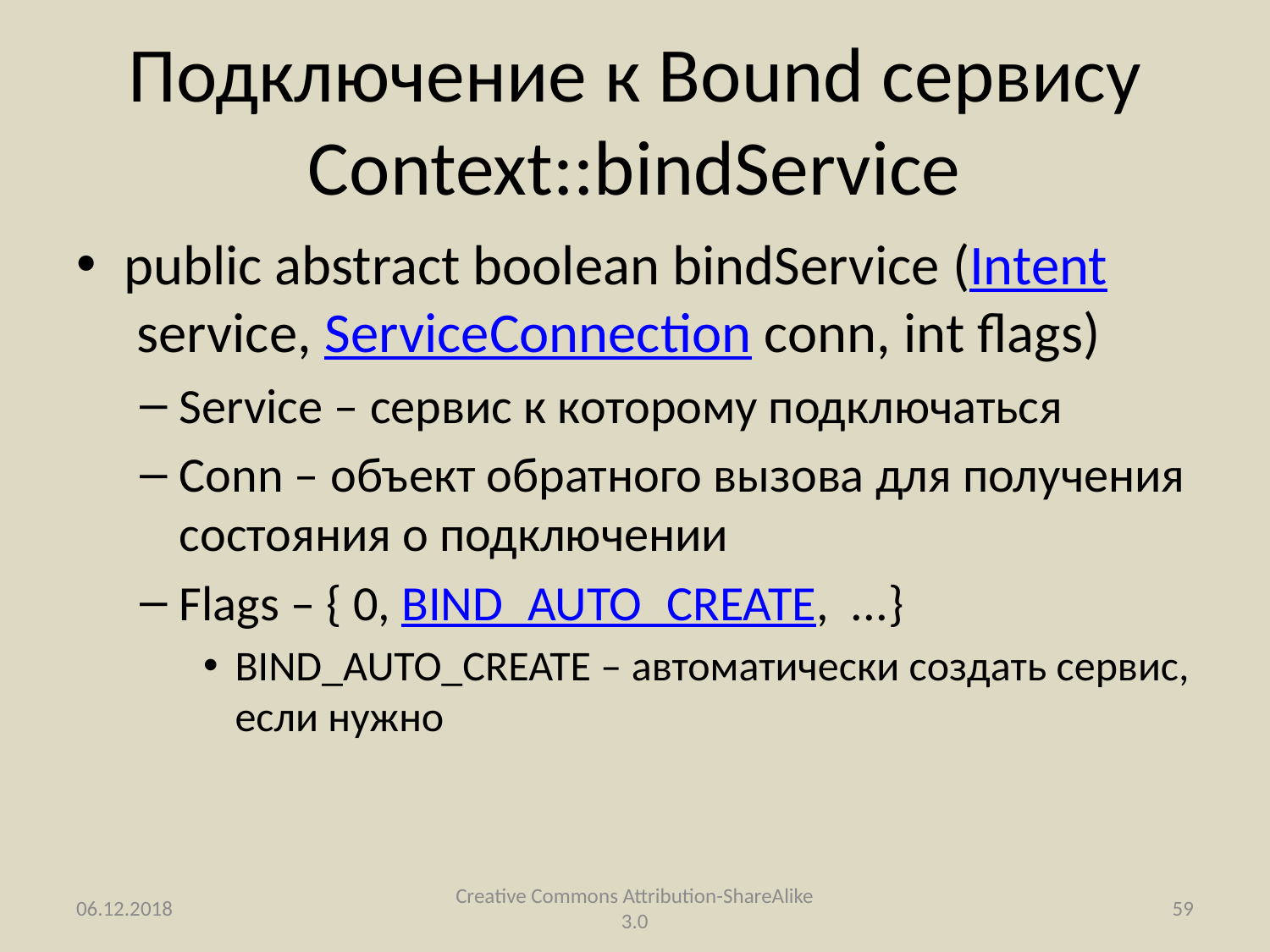

# Подключение к Bound сервису Context::bindService
public abstract boolean bindService (Intent service, ServiceConnection conn, int flags)
Service – сервис к которому подключаться
Conn – объект обратного вызова для получения состояния о подключении
Flags – { 0, BIND_AUTO_CREATE,  ...}
BIND_AUTO_CREATE – автоматически создать сервис, если нужно
06.12.2018
Creative Commons Attribution-ShareAlike 3.0
59